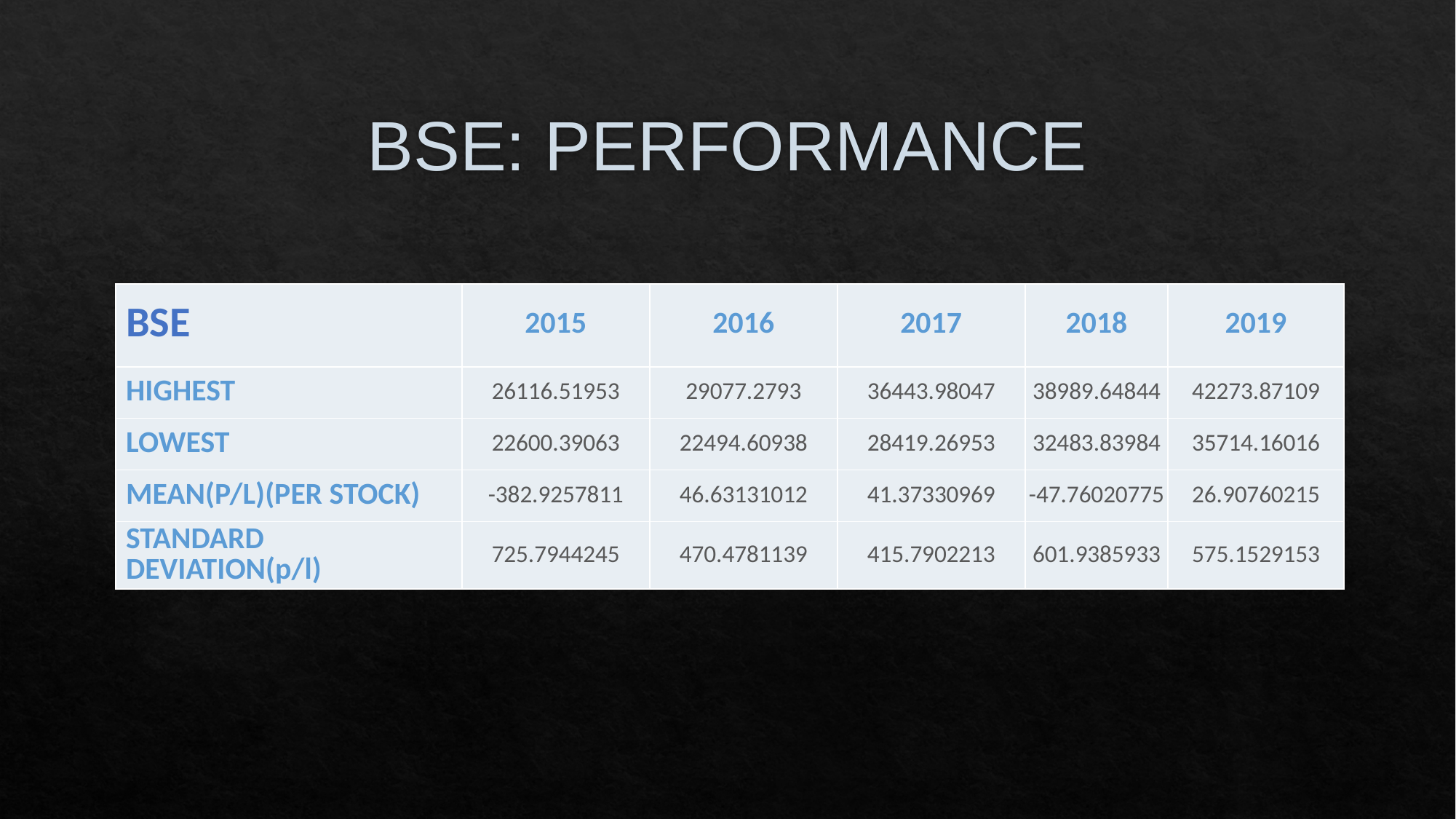

# BSE: PERFORMANCE
| BSE | 2015 | 2016 | 2017 | 2018 | 2019 |
| --- | --- | --- | --- | --- | --- |
| HIGHEST | 26116.51953 | 29077.2793 | 36443.98047 | 38989.64844 | 42273.87109 |
| LOWEST | 22600.39063 | 22494.60938 | 28419.26953 | 32483.83984 | 35714.16016 |
| MEAN(P/L)(PER STOCK) | -382.9257811 | 46.63131012 | 41.37330969 | -47.76020775 | 26.90760215 |
| STANDARD DEVIATION(p/l) | 725.7944245 | 470.4781139 | 415.7902213 | 601.9385933 | 575.1529153 |